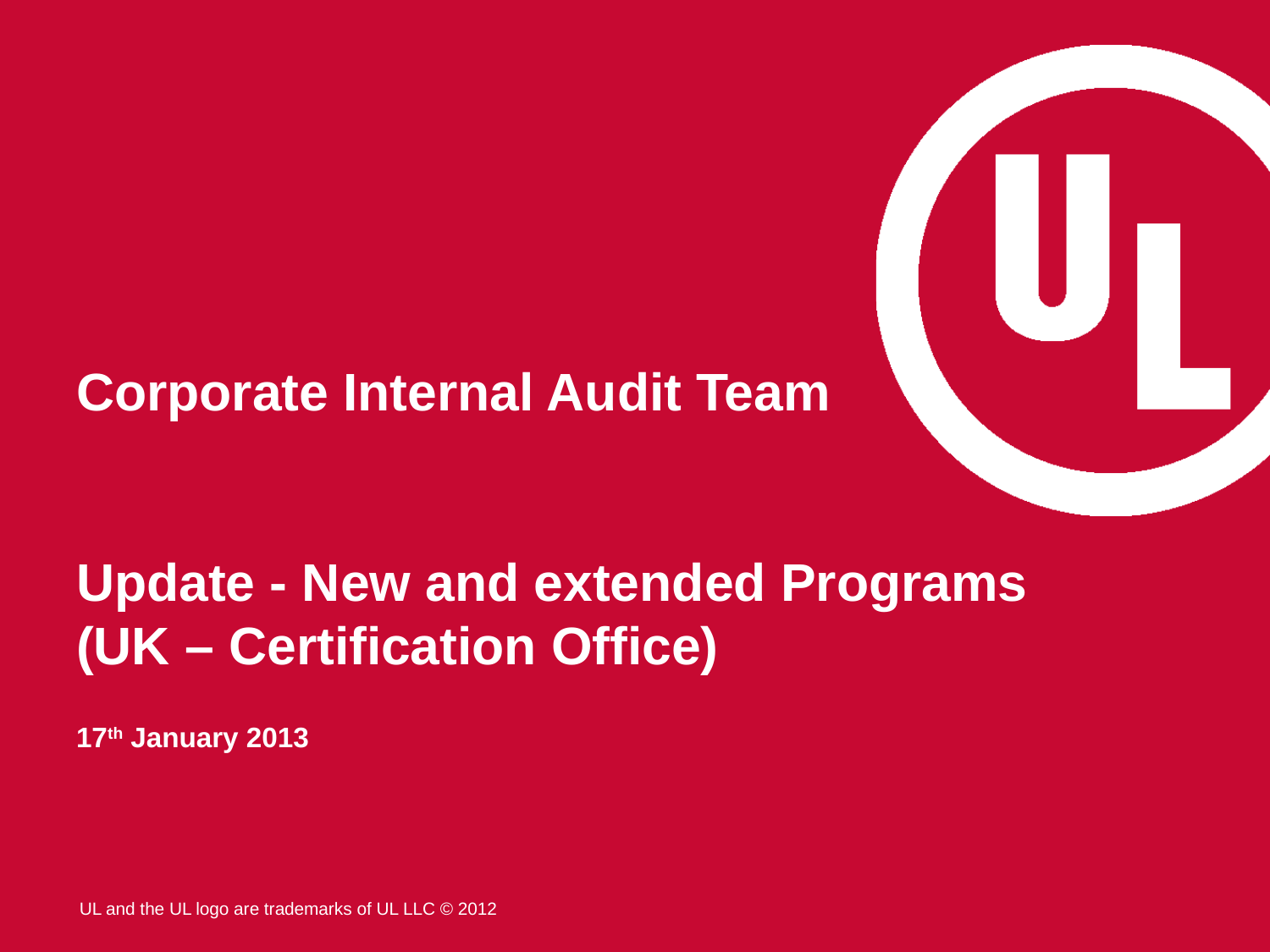

# Corporate Internal Audit Team Update - New and extended Programs (UK – Certification Office)
17th January 2013